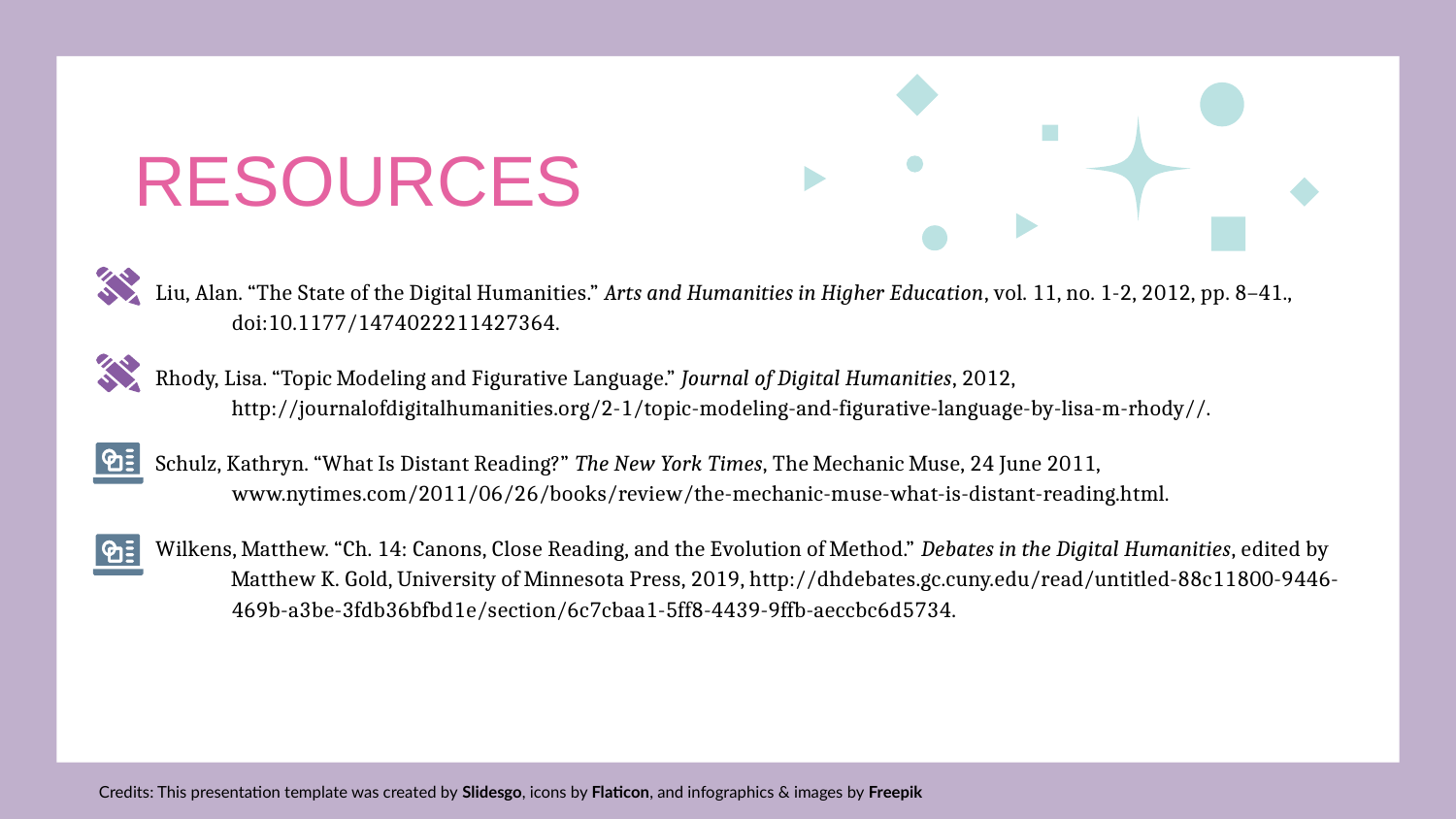

# RESOURCES

Liu, Alan. “The State of the Digital Humanities.” Arts and Humanities in Higher Education, vol. 11, no. 1-2, 2012, pp. 8–41., doi:10.1177/1474022211427364.
Rhody, Lisa. “Topic Modeling and Figurative Language.” Journal of Digital Humanities, 2012, http://journalofdigitalhumanities.org/2-1/topic-modeling-and-figurative-language-by-lisa-m-rhody//.
Schulz, Kathryn. “What Is Distant Reading?” The New York Times, The Mechanic Muse, 24 June 2011, www.nytimes.com/2011/06/26/books/review/the-mechanic-muse-what-is-distant-reading.html.
Wilkens, Matthew. “Ch. 14: Canons, Close Reading, and the Evolution of Method.” Debates in the Digital Humanities, edited by Matthew K. Gold, University of Minnesota Press, 2019, http://dhdebates.gc.cuny.edu/read/untitled-88c11800-9446-469b-a3be-3fdb36bfbd1e/section/6c7cbaa1-5ff8-4439-9ffb-aeccbc6d5734.

Credits: This presentation template was created by Slidesgo, icons by Flaticon, and infographics & images by Freepik